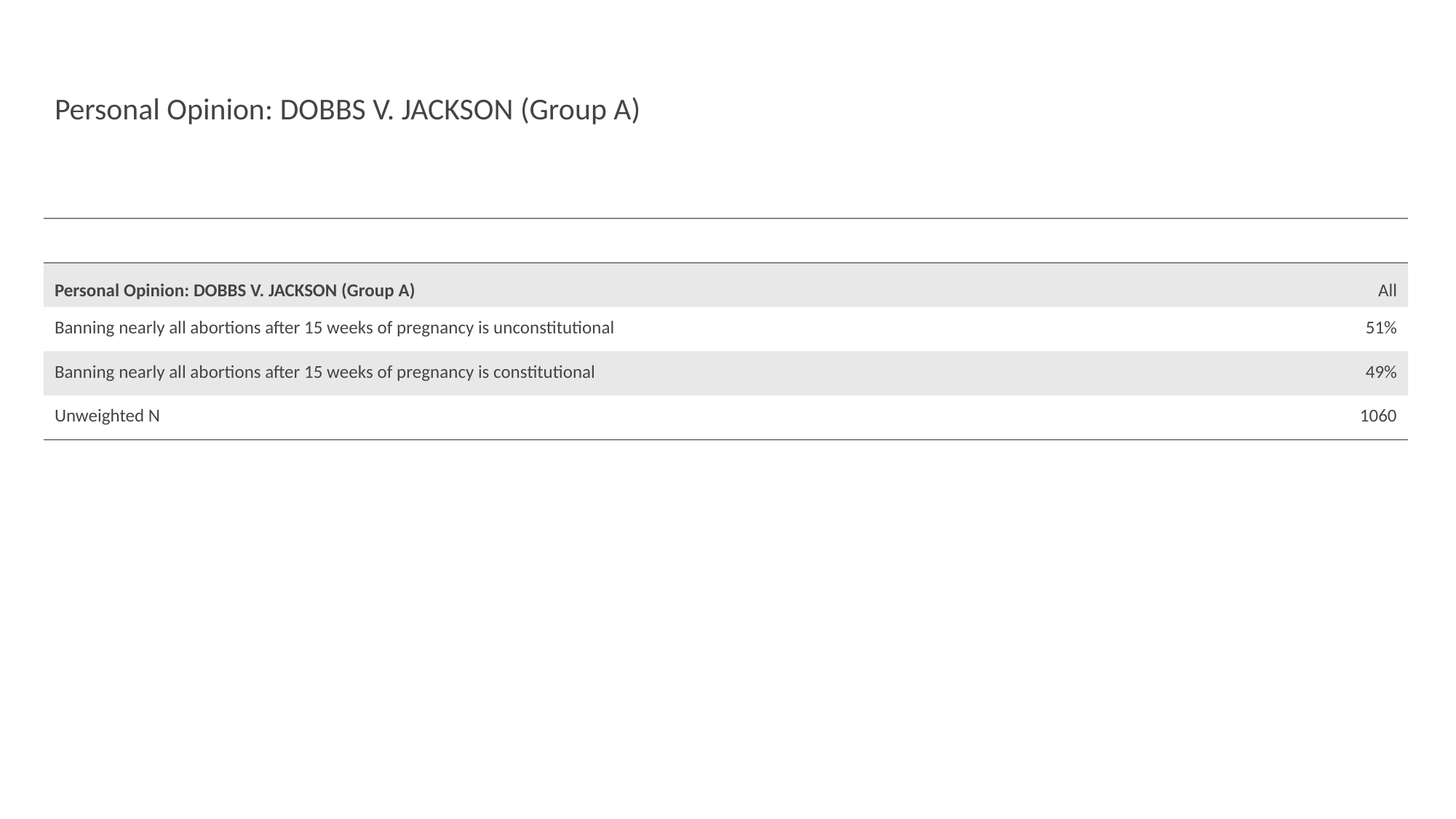

# Personal Opinion: DOBBS V. JACKSON (Group A)

|  |  |
| --- | --- |
| Personal Opinion: DOBBS V. JACKSON (Group A) | All |
| Banning nearly all abortions after 15 weeks of pregnancy is unconstitutional | 51% |
| Banning nearly all abortions after 15 weeks of pregnancy is constitutional | 49% |
| Unweighted N | 1060 |